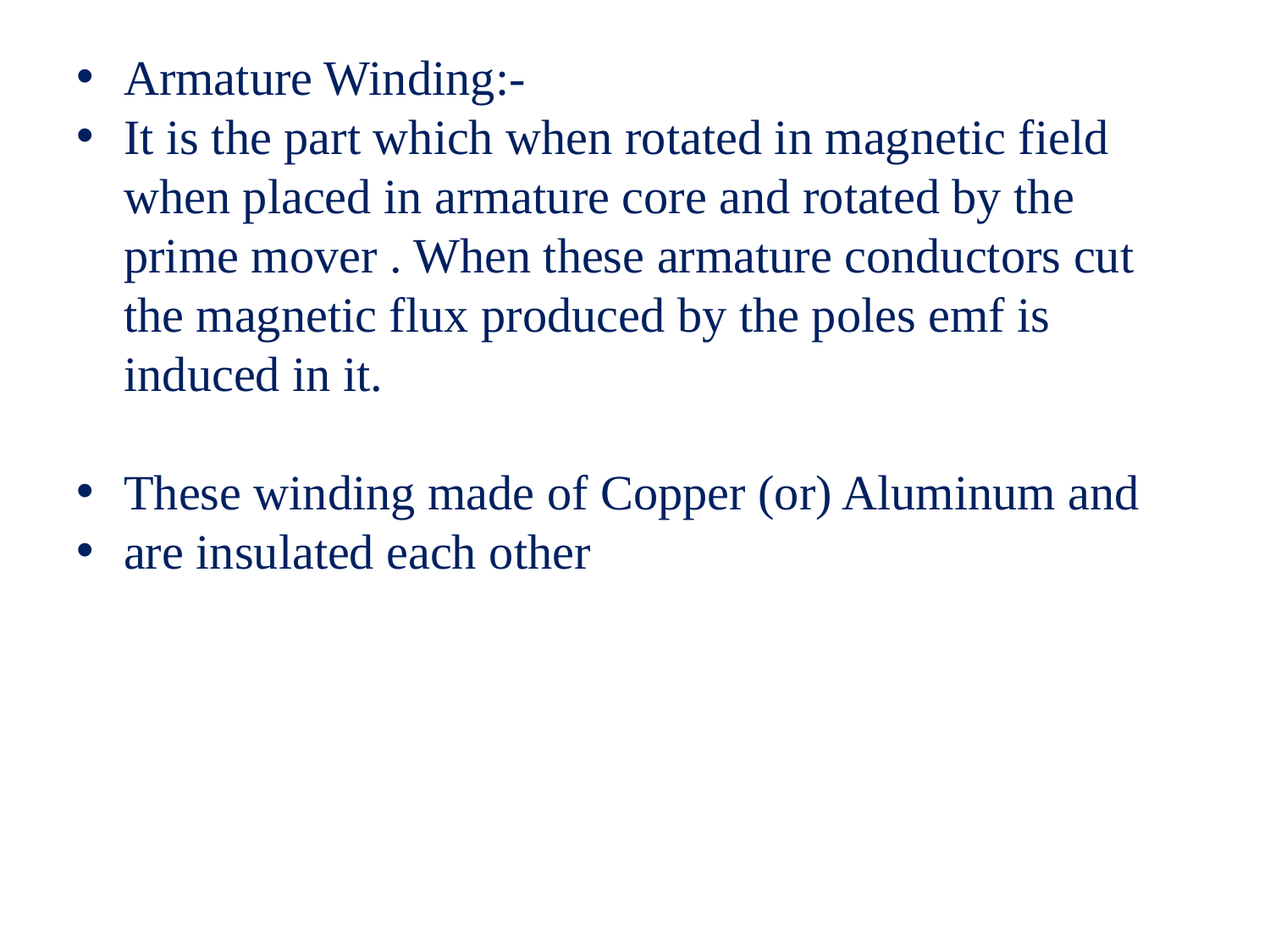

Armature Winding:-
It is the part which when rotated in magnetic field when placed in armature core and rotated by the prime mover . When these armature conductors cut the magnetic flux produced by the poles emf is induced in it.

These winding made of Copper (or) Aluminum and
are insulated each other